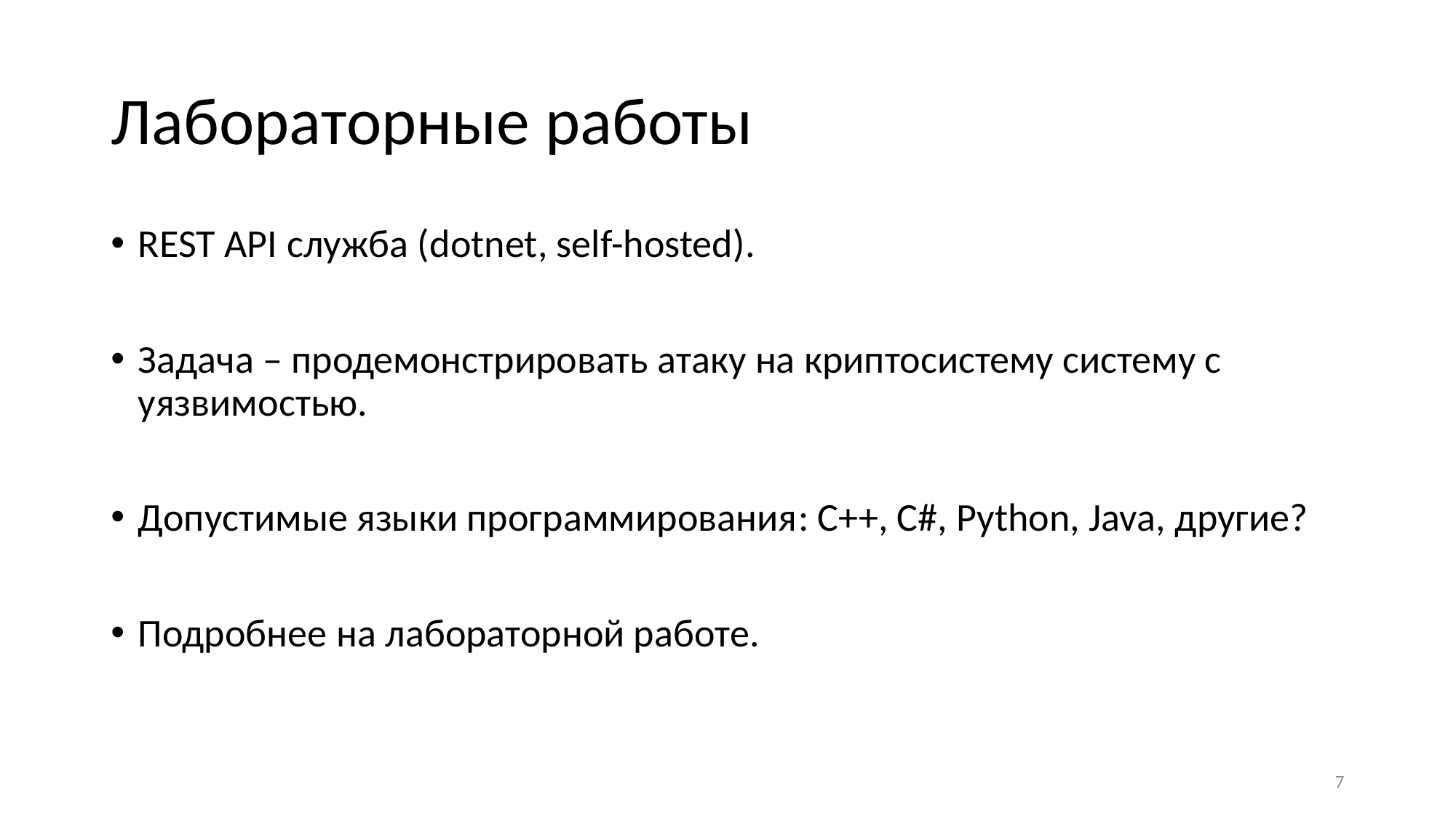

# Лабораторные работы
REST API служба (dotnet, self-hosted).

Задача – продемонстрировать атаку на криптосистему систему с уязвимостью.

Допустимые языки программирования: C++, C#, Python, Java, другие?

Подробнее на лабораторной работе.
7